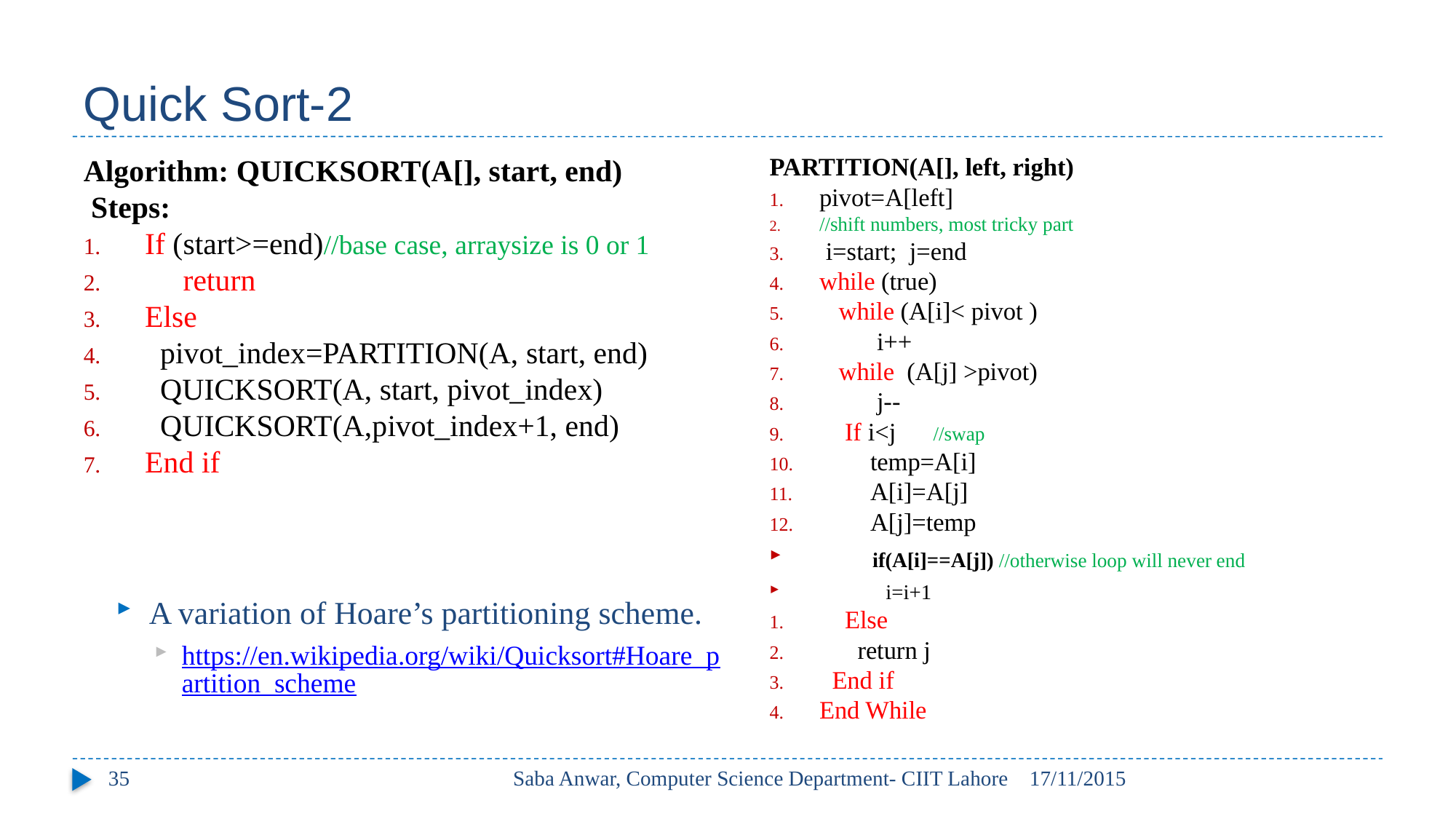

# Quick Sort-2
Algorithm: QUICKSORT(A[], start, end)
 Steps:
If (start>=end)//base case, arraysize is 0 or 1
     return
Else
  pivot_index=PARTITION(A, start, end)
  QUICKSORT(A, start, pivot_index)
  QUICKSORT(A,pivot_index+1, end)
End if

A variation of Hoare’s partitioning scheme.
https://en.wikipedia.org/wiki/Quicksort#Hoare_partition_scheme

PARTITION(A[], left, right)
pivot=A[left]
//shift numbers, most tricky part
 i=start;  j=end
while (true)
   while (A[i]< pivot )
         i++
   while  (A[j] >pivot)
         j--
    If i<j      //swap
        temp=A[i]
        A[i]=A[j]
        A[j]=temp
            if(A[i]==A[j]) //otherwise loop will never end
                 i=i+1
    Else
      return j
  End if
End While

35
Saba Anwar, Computer Science Department- CIIT Lahore
17/11/2015